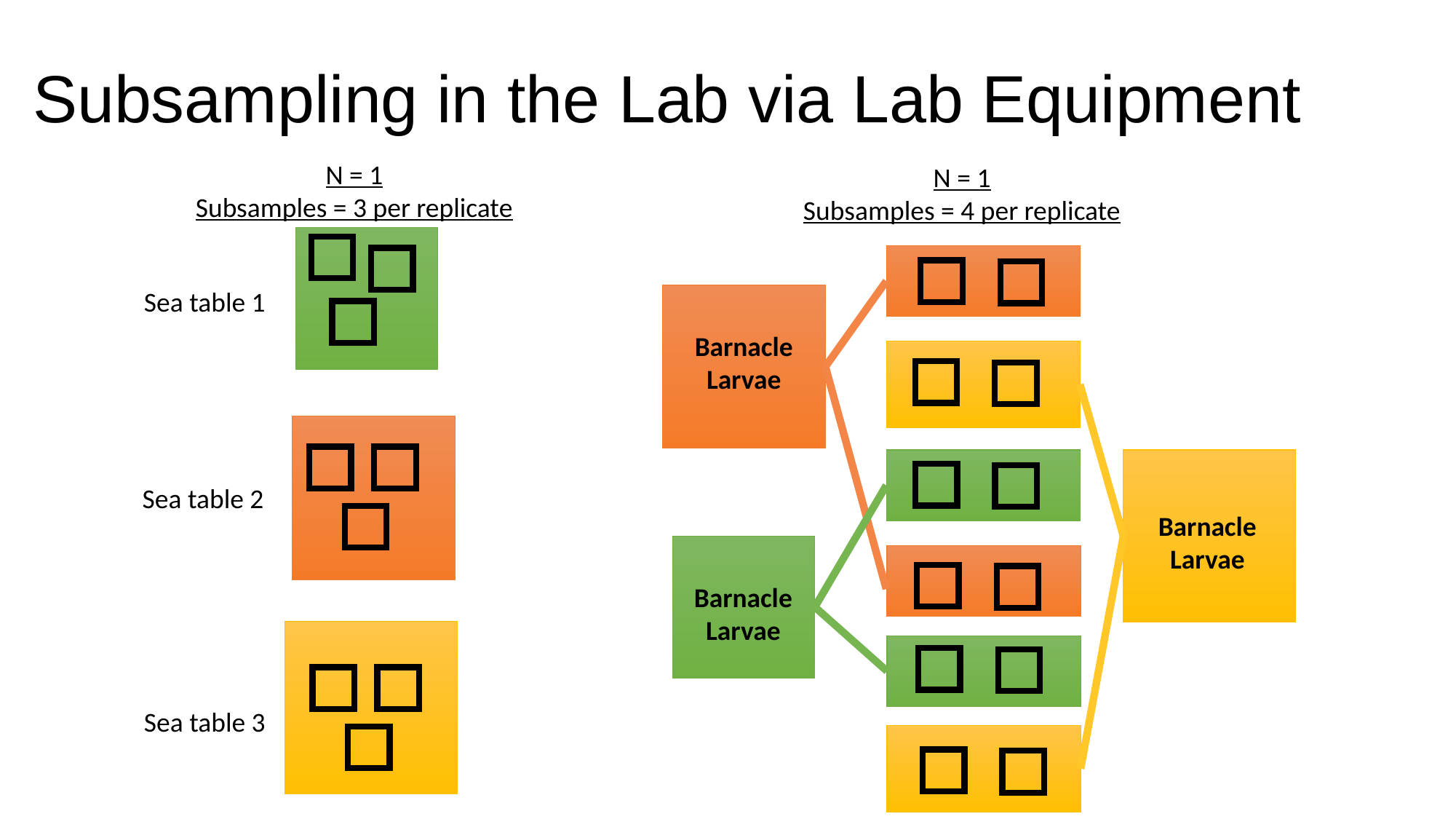

# Subsampling in the Lab via Lab Equipment
N = 1
Subsamples = 3 per replicate
N = 1
Subsamples = 4 per replicate

Sea table 1

Barnacle
Larvae

Sea table 2
Barnacle
Larvae

Barnacle
Larvae

Sea table 3